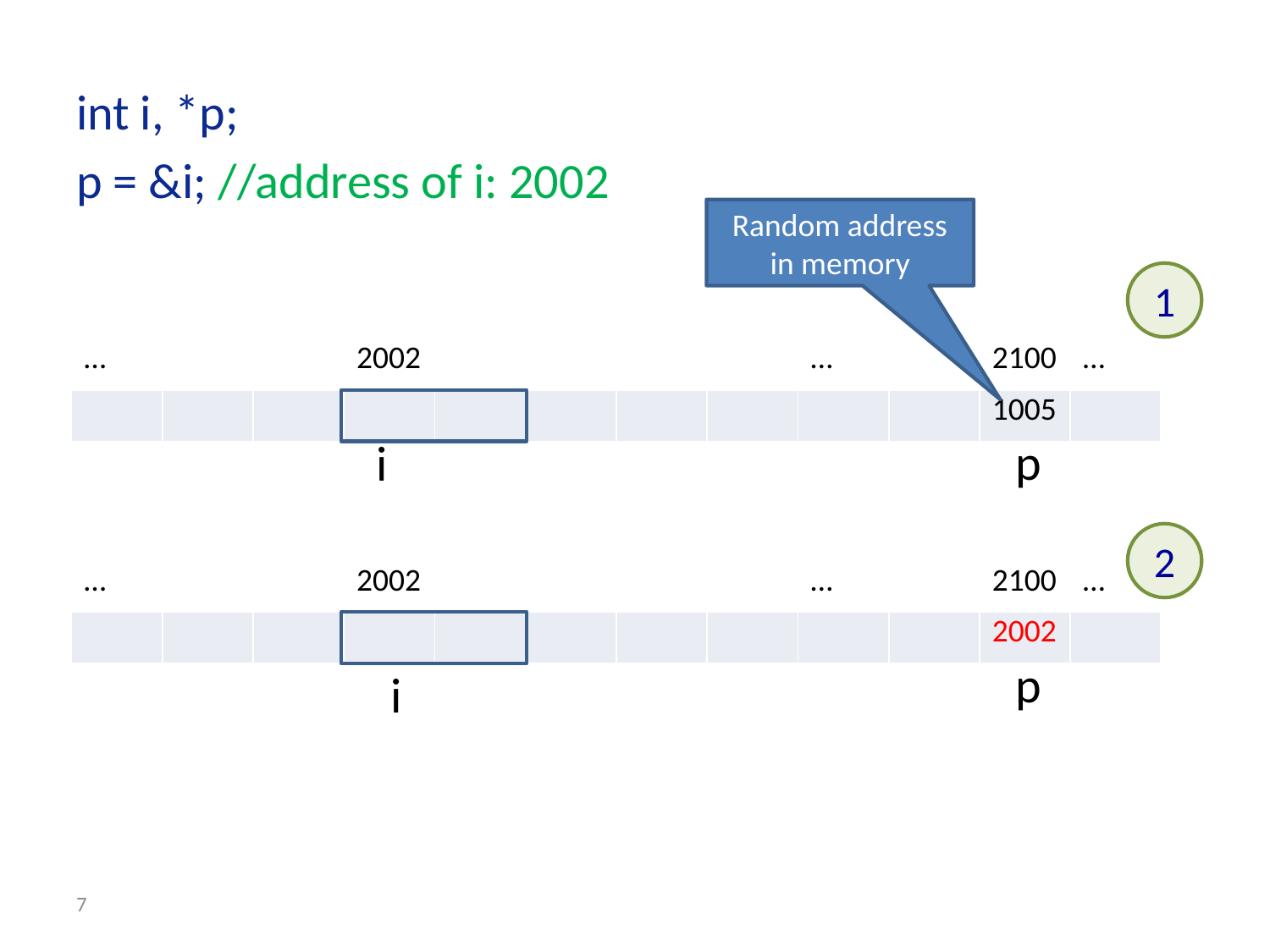

int i, *p;
p = &i; //address of i: 2002
Random address in memory
1
| … |  |  | 2002 |  |  |  |  | … |  | 2100 | … |
| --- | --- | --- | --- | --- | --- | --- | --- | --- | --- | --- | --- |
|  |  |  |  |  |  |  |  |  |  | 1005 |  |

p
i
2
| … |  |  | 2002 |  |  |  |  | … |  | 2100 | … |
| --- | --- | --- | --- | --- | --- | --- | --- | --- | --- | --- | --- |
|  |  |  |  |  |  |  |  |  |  | 2002 |  |

p
i
7